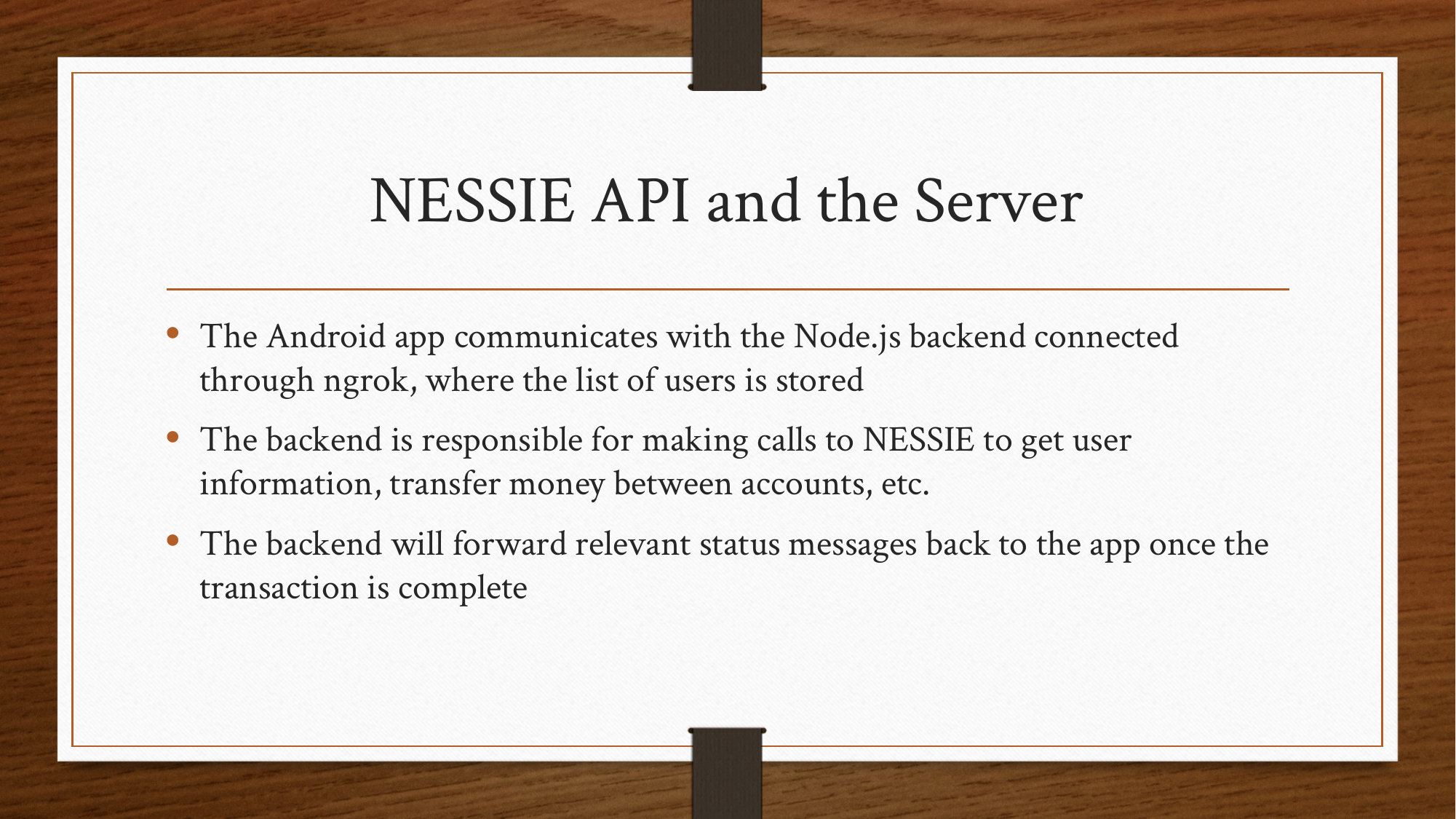

# NESSIE API and the Server
The Android app communicates with the Node.js backend connected through ngrok, where the list of users is stored
The backend is responsible for making calls to NESSIE to get user information, transfer money between accounts, etc.
The backend will forward relevant status messages back to the app once the transaction is complete